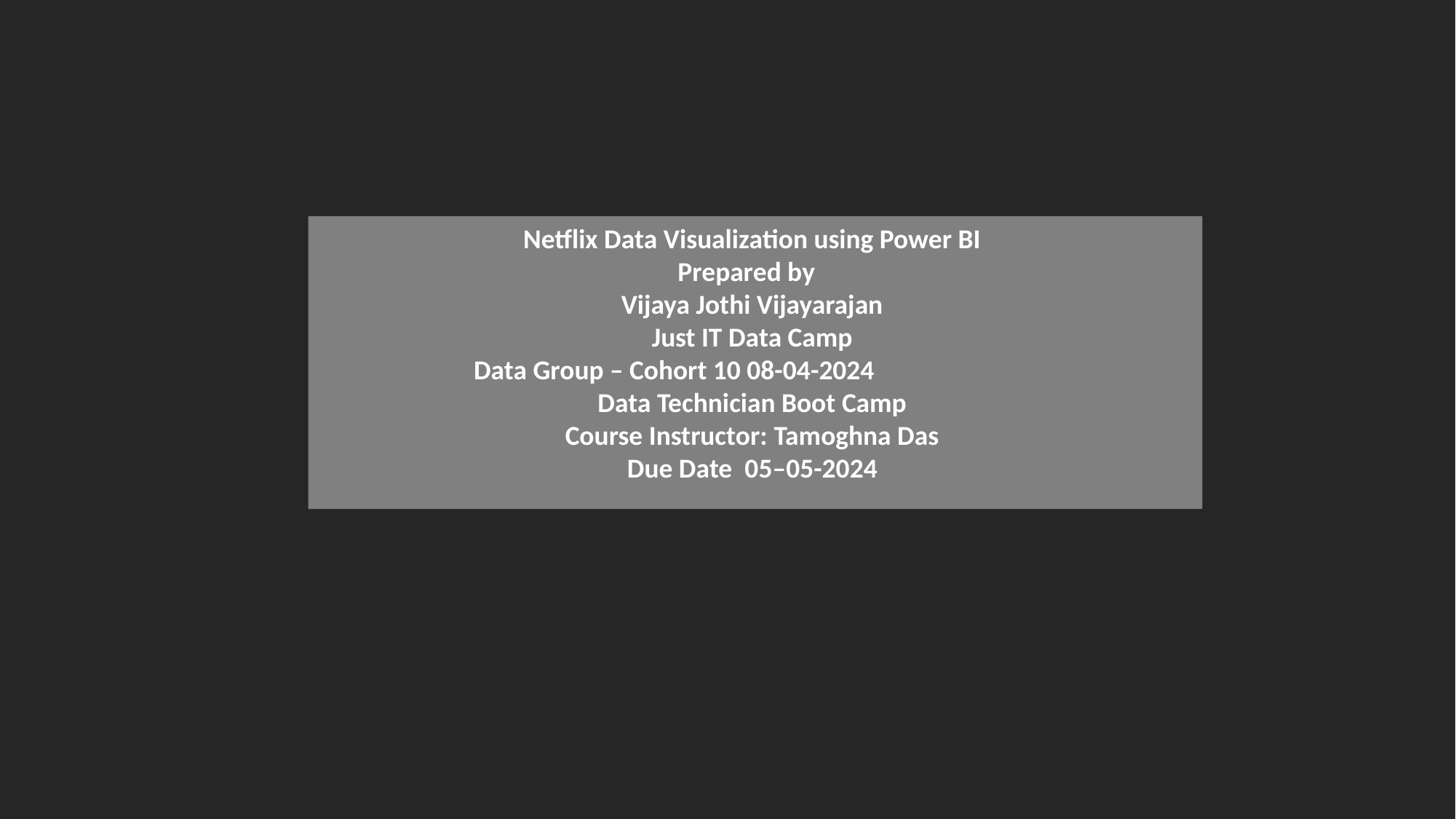

Netflix Data Visualization using Power BI
                                                          Prepared by
Vijaya Jothi Vijayarajan
Just IT Data Camp
                         Data Group – Cohort 10 08-04-2024​​
Data Technician Boot Camp
​​Course Instructor:​ Tamoghna Das
​​Due Date​  05–05-2024